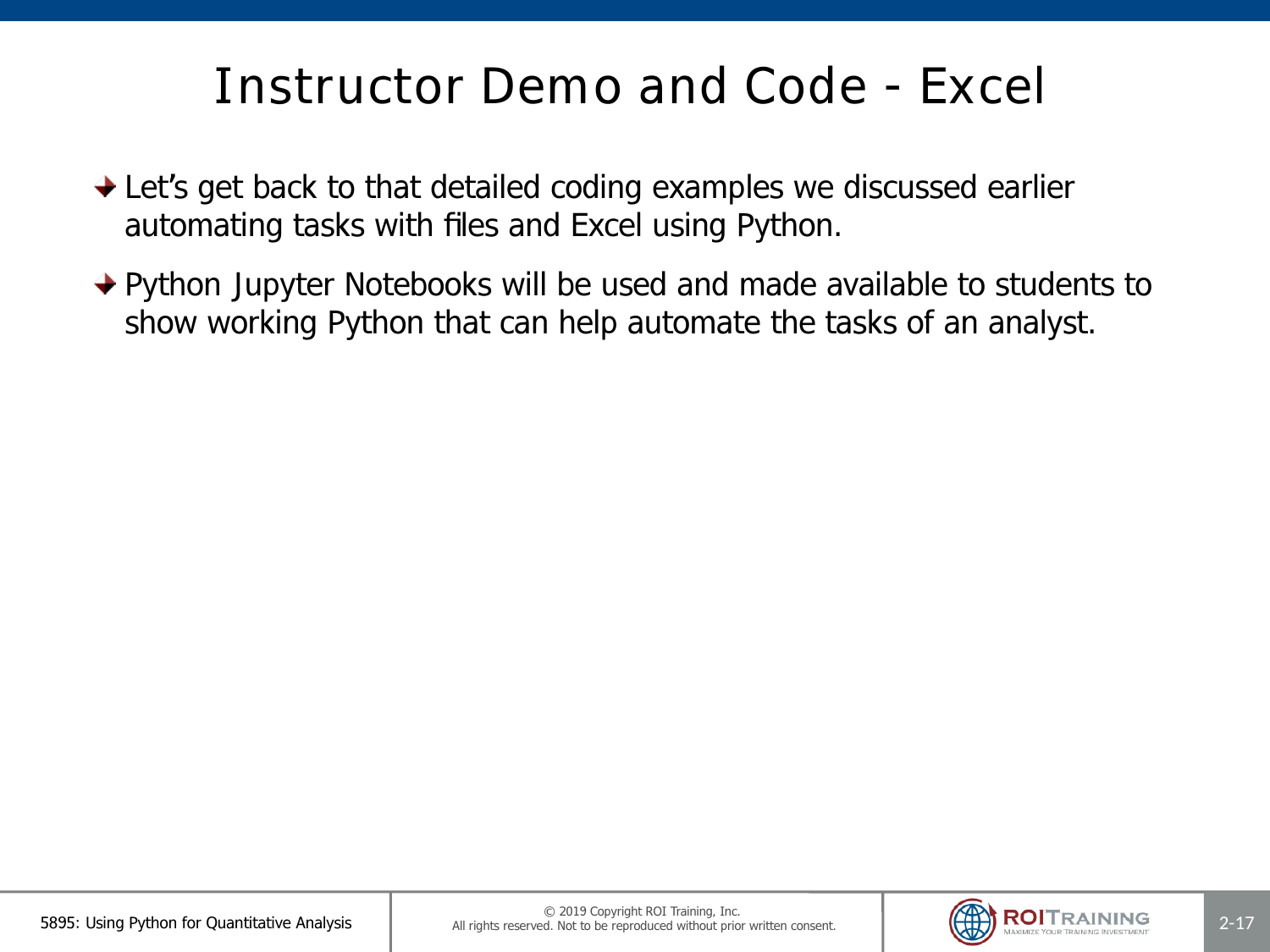

# Instructor Demo and Code - Excel
Let’s get back to that detailed coding examples we discussed earlier automating tasks with files and Excel using Python.
Python Jupyter Notebooks will be used and made available to students to show working Python that can help automate the tasks of an analyst.